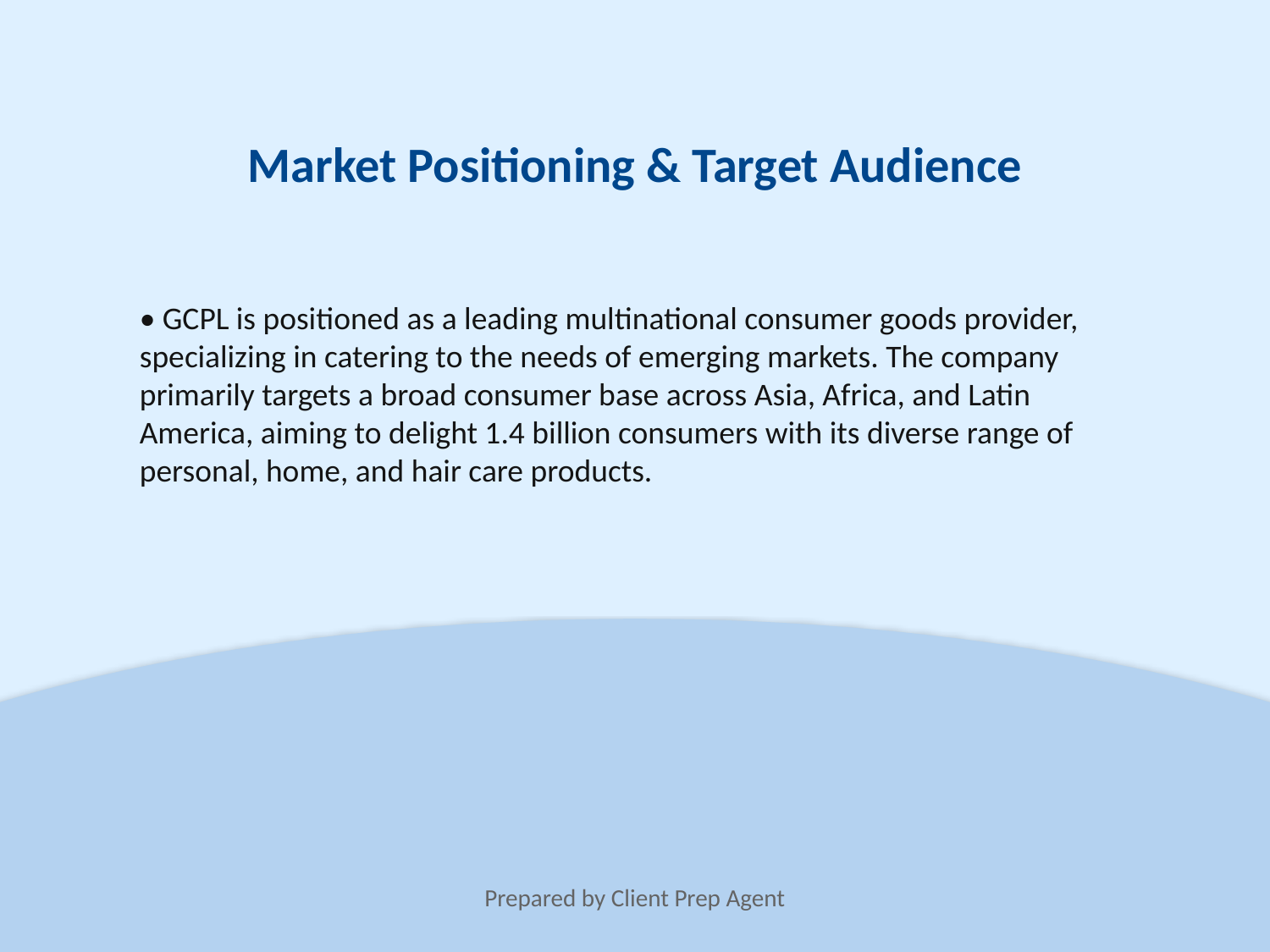

Market Positioning & Target Audience

• GCPL is positioned as a leading multinational consumer goods provider, specializing in catering to the needs of emerging markets. The company primarily targets a broad consumer base across Asia, Africa, and Latin America, aiming to delight 1.4 billion consumers with its diverse range of personal, home, and hair care products.

Prepared by Client Prep Agent